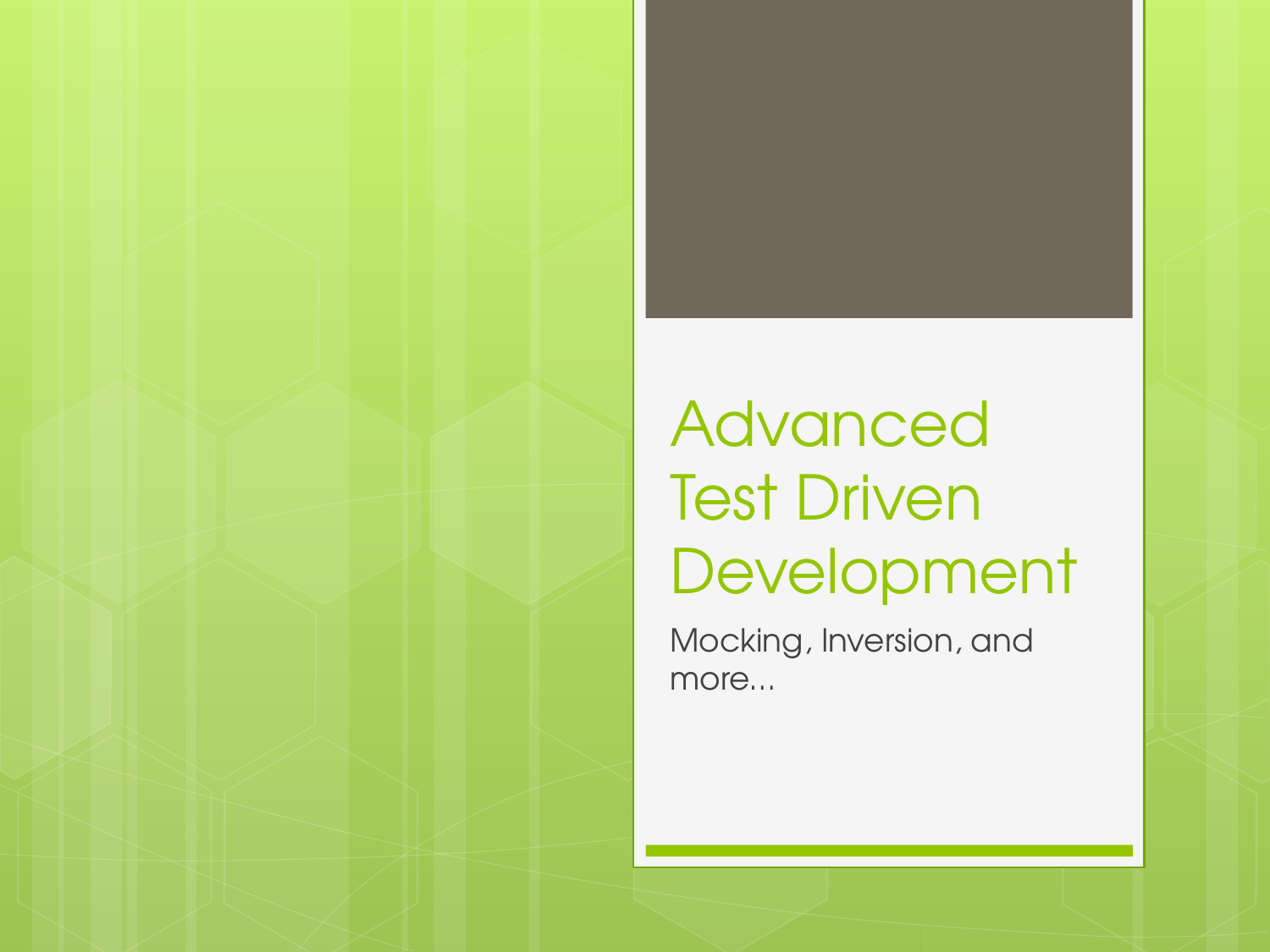

# Advanced Test Driven Development
Mocking, Inversion, and more…